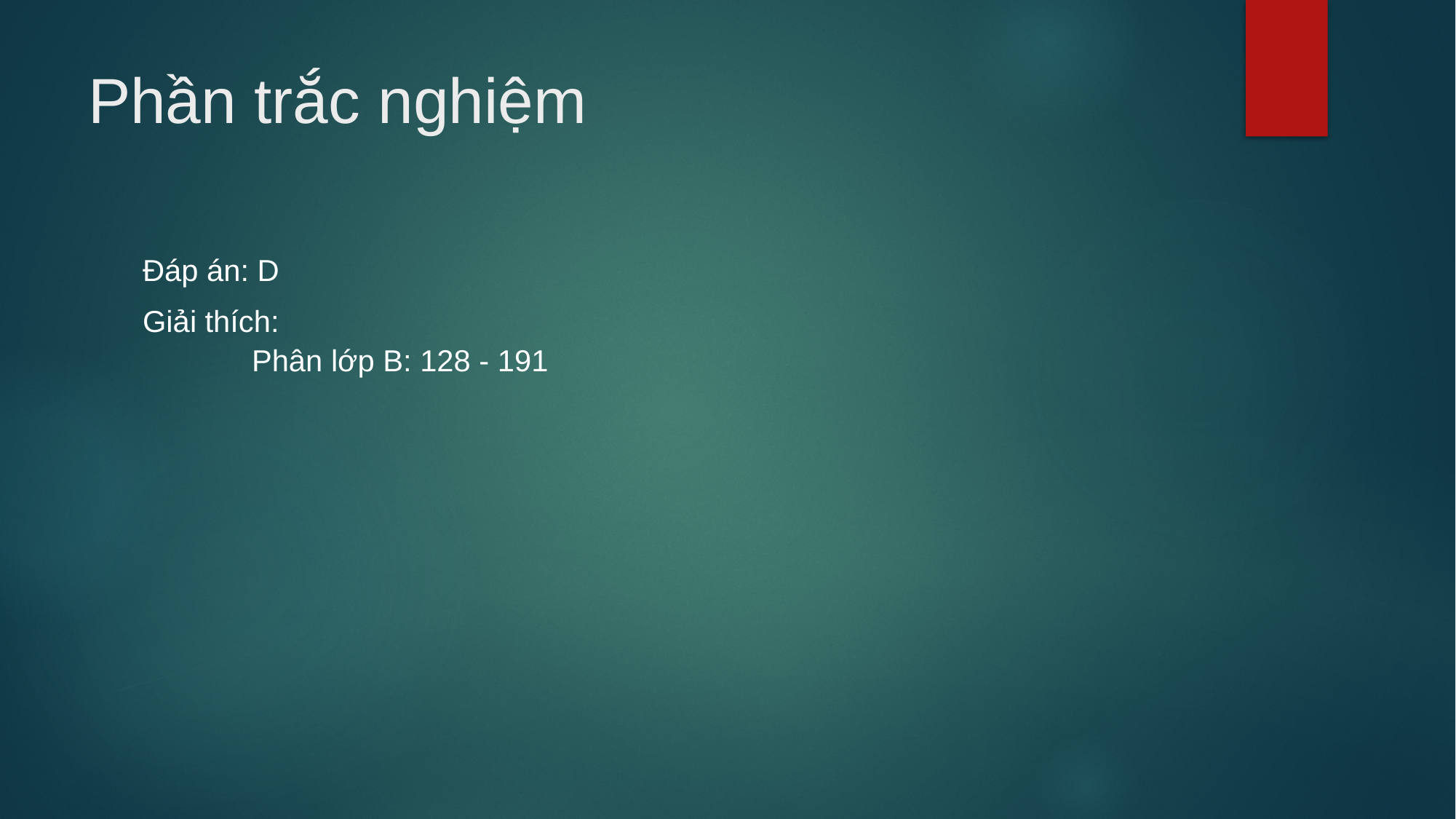

# Phần trắc nghiệm
Đáp án: D
Giải thích:
	Phân lớp B: 128 - 191